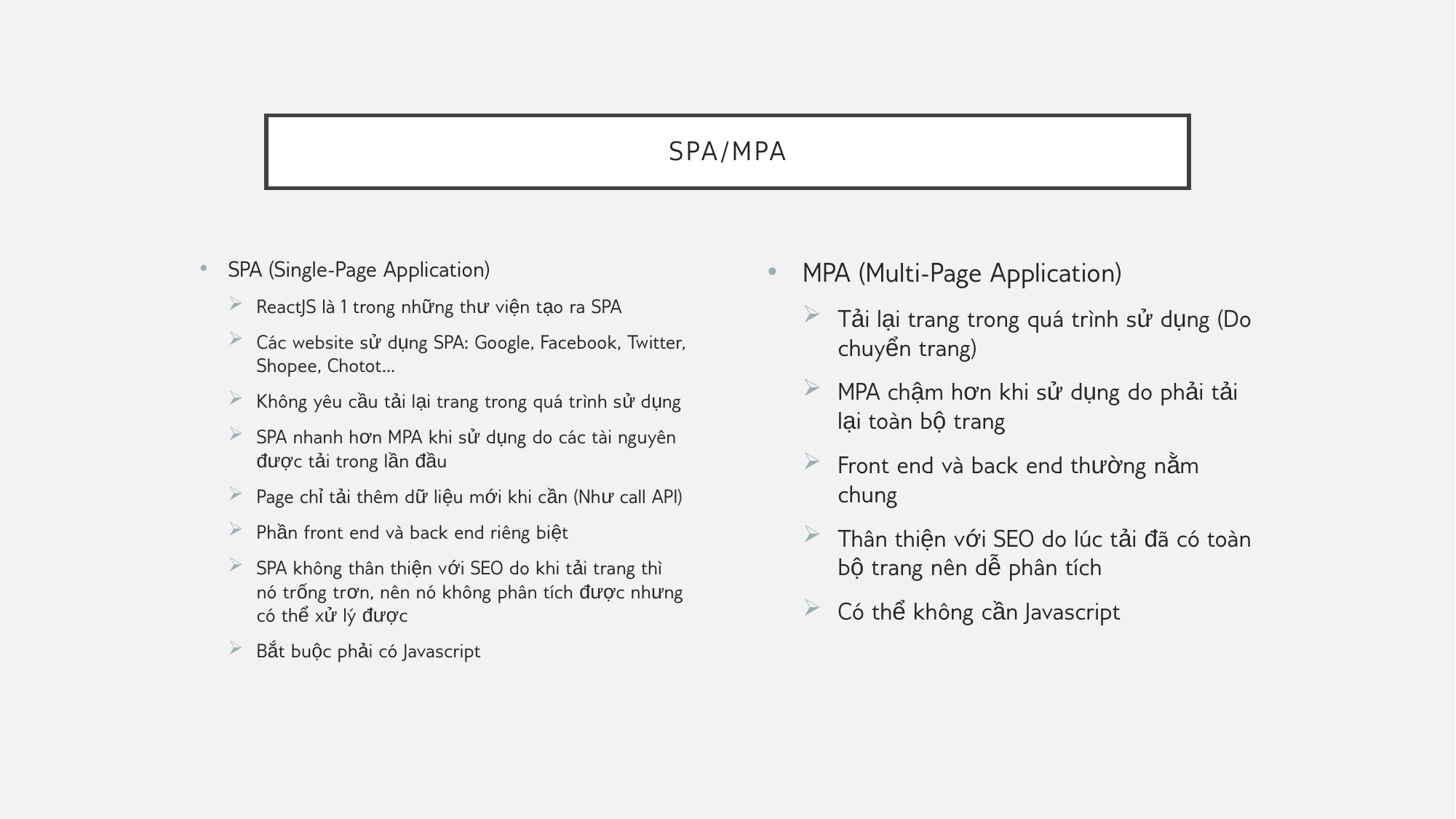

# spa/MPA
SPA (Single-Page Application)
ReactJS là 1 trong những thư viện tạo ra SPA
Các website sử dụng SPA: Google, Facebook, Twitter, Shopee, Chotot...
Không yêu cầu tải lại trang trong quá trình sử dụng
SPA nhanh hơn MPA khi sử dụng do các tài nguyên được tải trong lần đầu
Page chỉ tải thêm dữ liệu mới khi cần (Như call API)
Phần front end và back end riêng biệt
SPA không thân thiện với SEO do khi tải trang thì nó trống trơn, nên nó không phân tích được nhưng có thể xử lý được
Bắt buộc phải có Javascript

MPA (Multi-Page Application)
Tải lại trang trong quá trình sử dụng (Do chuyển trang)
MPA chậm hơn khi sử dụng do phải tải lại toàn bộ trang
Front end và back end thường nằm chung
Thân thiện với SEO do lúc tải đã có toàn bộ trang nên dễ phân tích
Có thể không cần Javascript